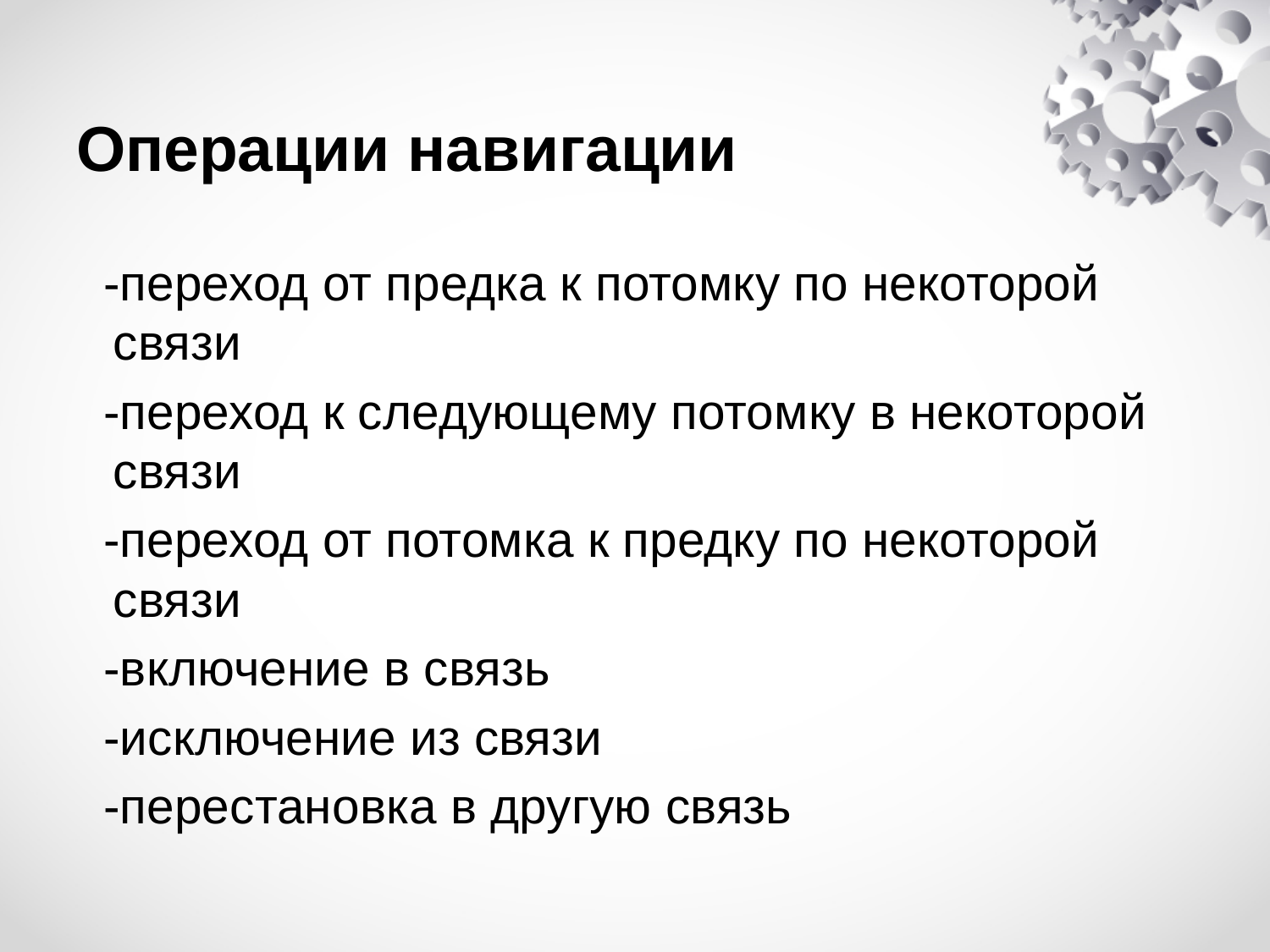

# Операции навигации
  -переход от предка к потомку по некоторой связи
  -переход к следующему потомку в некоторой связи
  -переход от потомка к предку по некоторой связи
  -включение в связь
  -исключение из связи
  -перестановка в другую связь